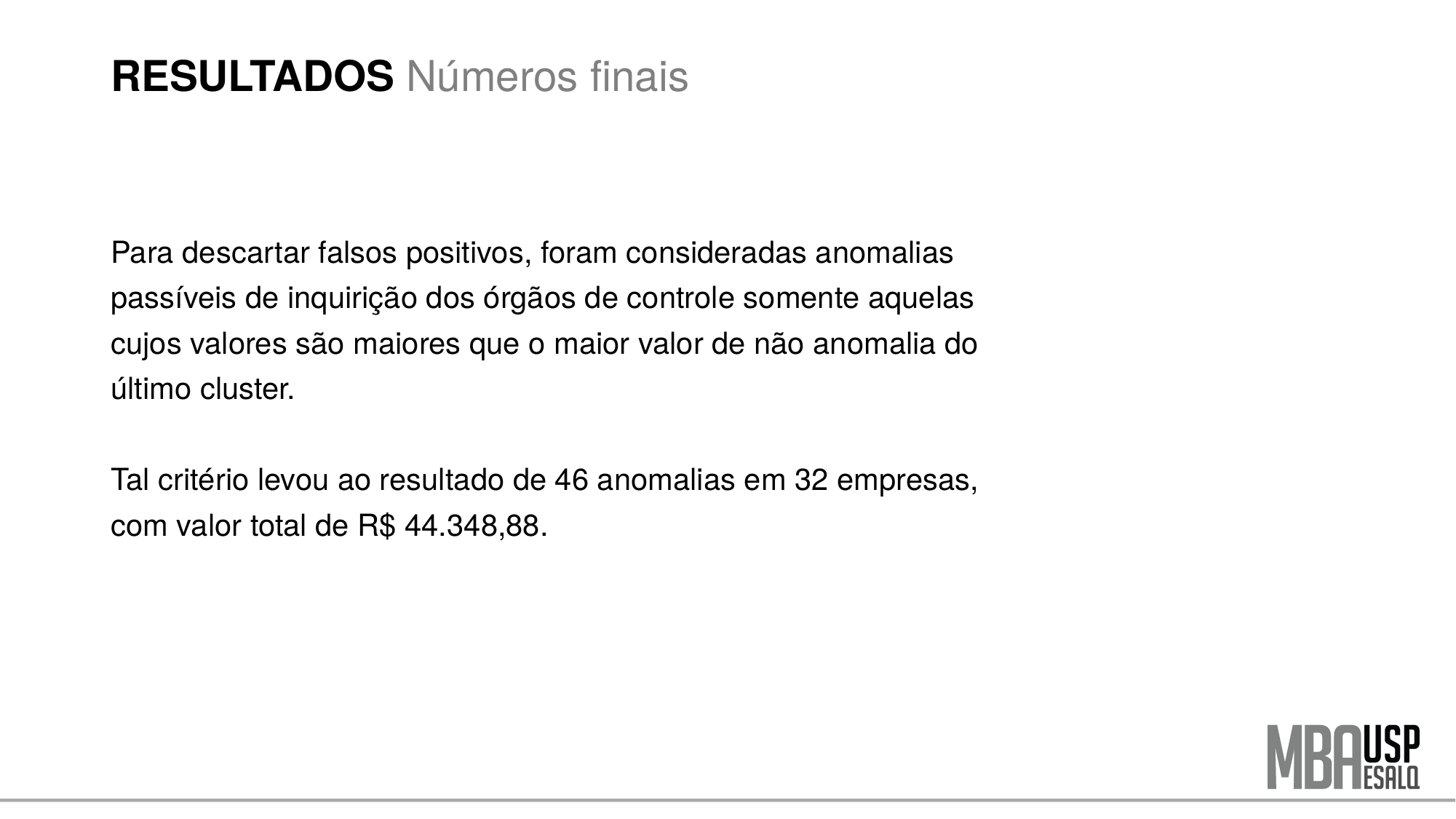

# RESULTADOS Números finais
Para descartar falsos positivos, foram consideradas anomalias passíveis de inquirição dos órgãos de controle somente aquelas cujos valores são maiores que o maior valor de não anomalia do último cluster.

Tal critério levou ao resultado de 46 anomalias em 32 empresas, com valor total de R$ 44.348,88.